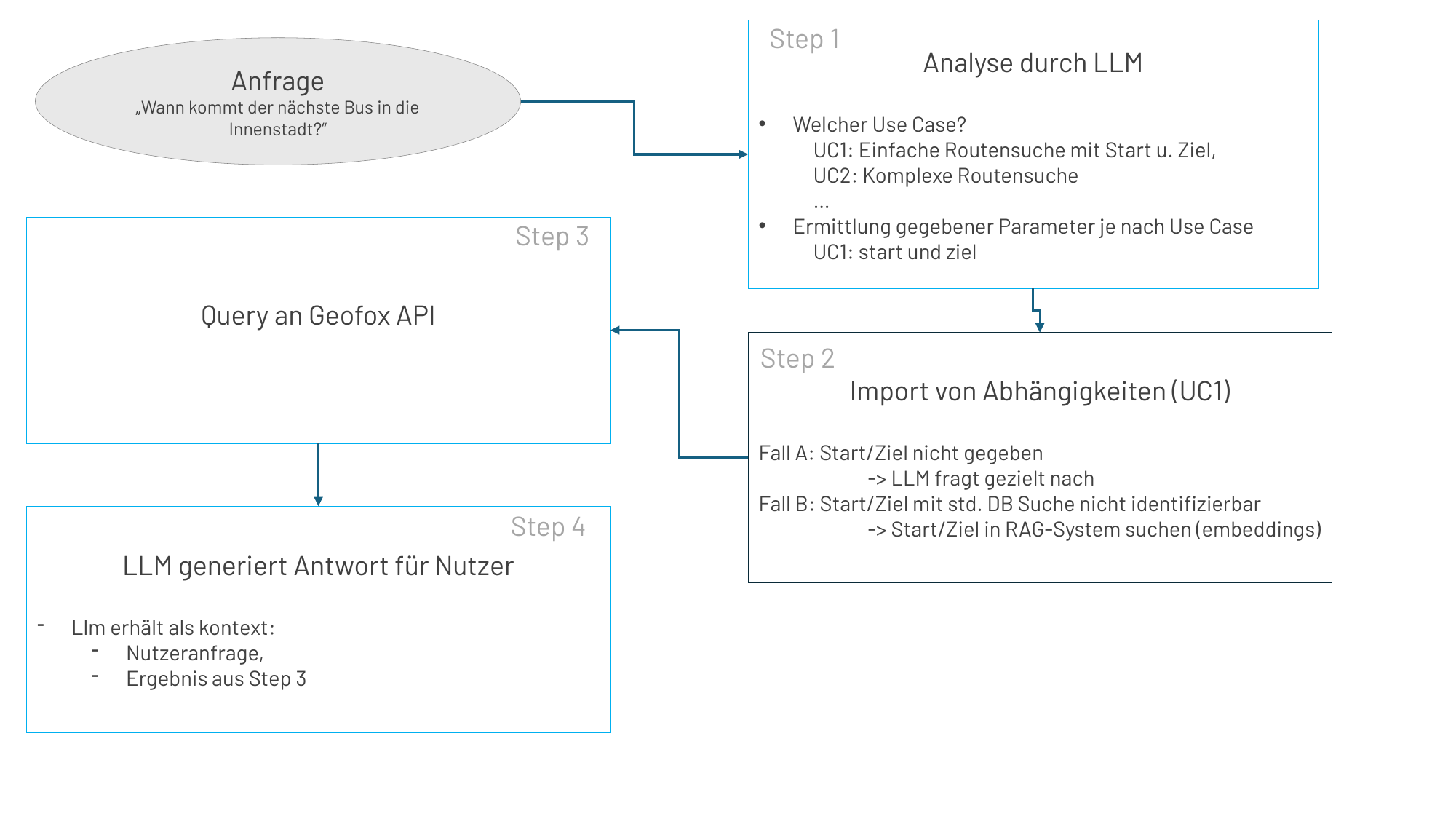

Analyse durch LLM

Welcher Use Case?
UC1: Einfache Routensuche mit Start u. Ziel,
UC2: Komplexe Routensuche
…
Ermittlung gegebener Parameter je nach Use Case
UC1: start und ziel
Step 1
Anfrage
„Wann kommt der nächste Bus in die Innenstadt?“
Query an Geofox API

Step 3
Import von Abhängigkeiten (UC1)

Fall A: Start/Ziel nicht gegeben
	-> LLM fragt gezielt nach
Fall B: Start/Ziel mit std. DB Suche nicht identifizierbar
	-> Start/Ziel in RAG-System suchen (embeddings)
Step 2
LLM generiert Antwort für Nutzer

Llm erhält als kontext:
Nutzeranfrage,
Ergebnis aus Step 3
Step 4